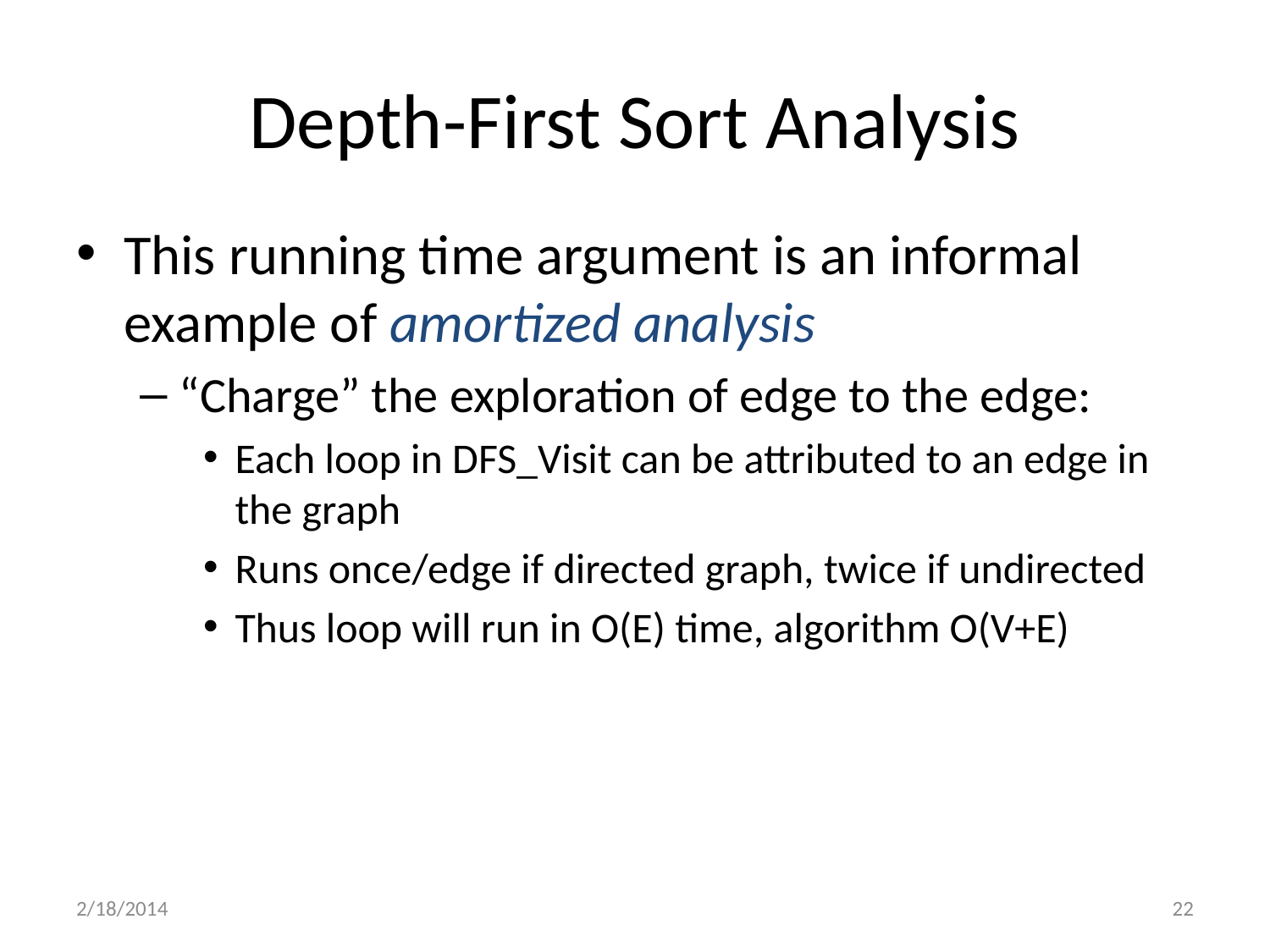

# Depth-First Sort Analysis
This running time argument is an informal example of amortized analysis
“Charge” the exploration of edge to the edge:
Each loop in DFS_Visit can be attributed to an edge in the graph
Runs once/edge if directed graph, twice if undirected
Thus loop will run in O(E) time, algorithm O(V+E)
2/18/2014
22